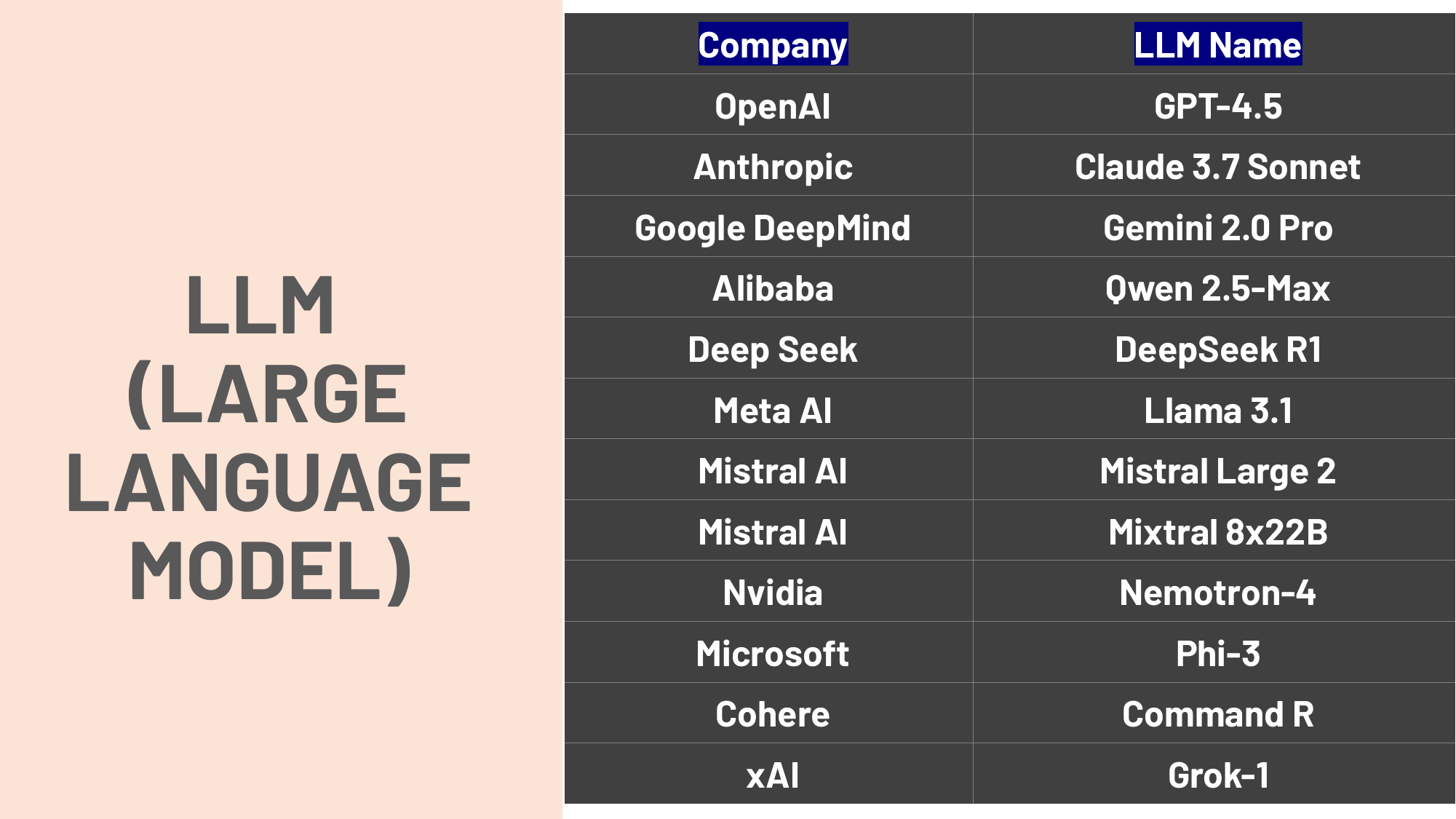

| Company | LLM Name |
| --- | --- |
| OpenAI | GPT-4.5 |
| Anthropic | Claude 3.7 Sonnet |
| Google DeepMind | Gemini 2.0 Pro |
| Alibaba | Qwen 2.5-Max |
| Deep Seek | DeepSeek R1 |
| Meta AI | Llama 3.1 |
| Mistral AI | Mistral Large 2 |
| Mistral AI | Mixtral 8x22B |
| Nvidia | Nemotron-4 |
| Microsoft | Phi-3 |
| Cohere | Command R |
| xAI | Grok-1 |
# LLM (LARGE LANGUAGE MODEL)